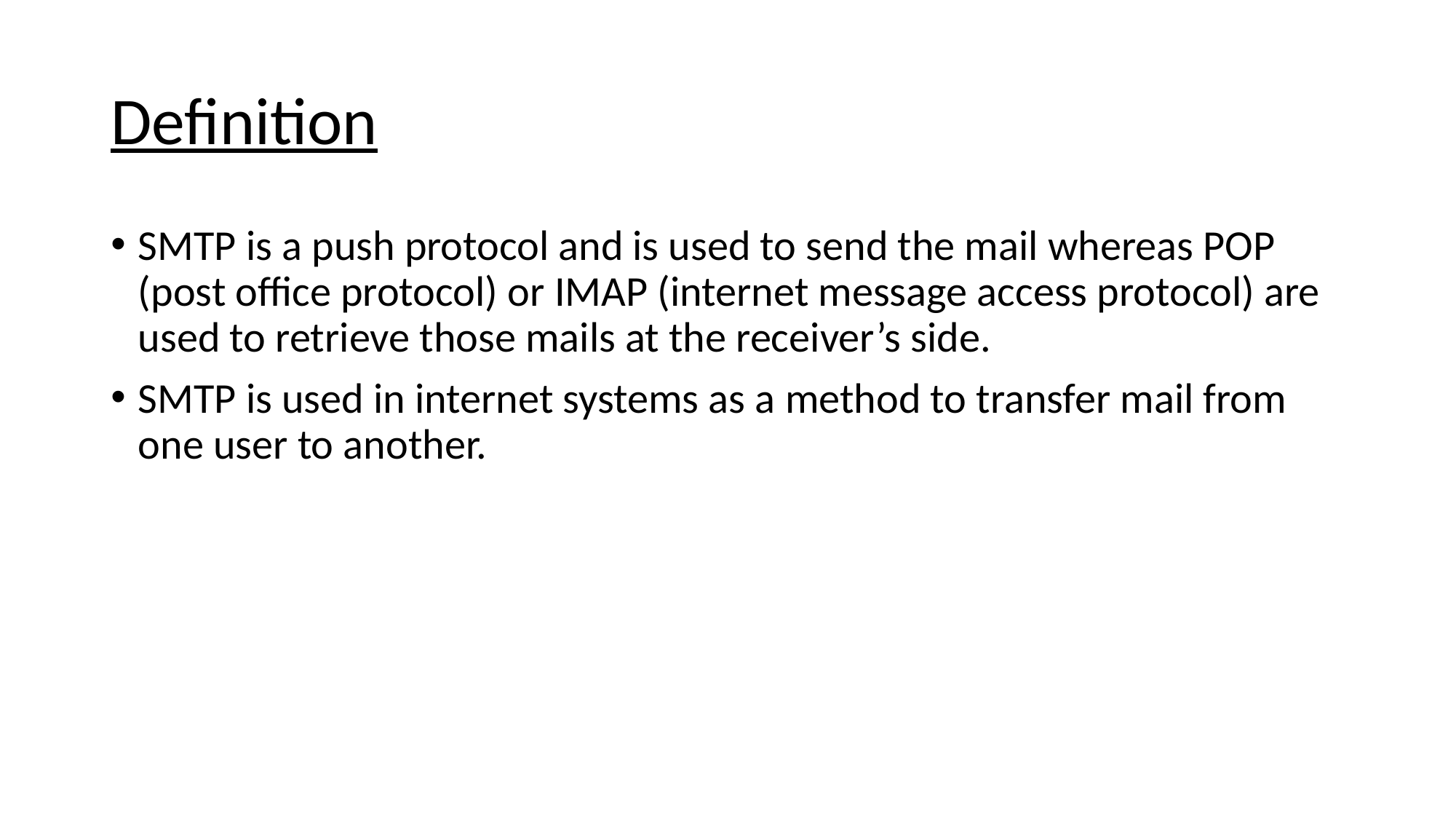

# Definition
SMTP is a push protocol and is used to send the mail whereas POP (post office protocol) or IMAP (internet message access protocol) are used to retrieve those mails at the receiver’s side.
SMTP is used in internet systems as a method to transfer mail from one user to another.